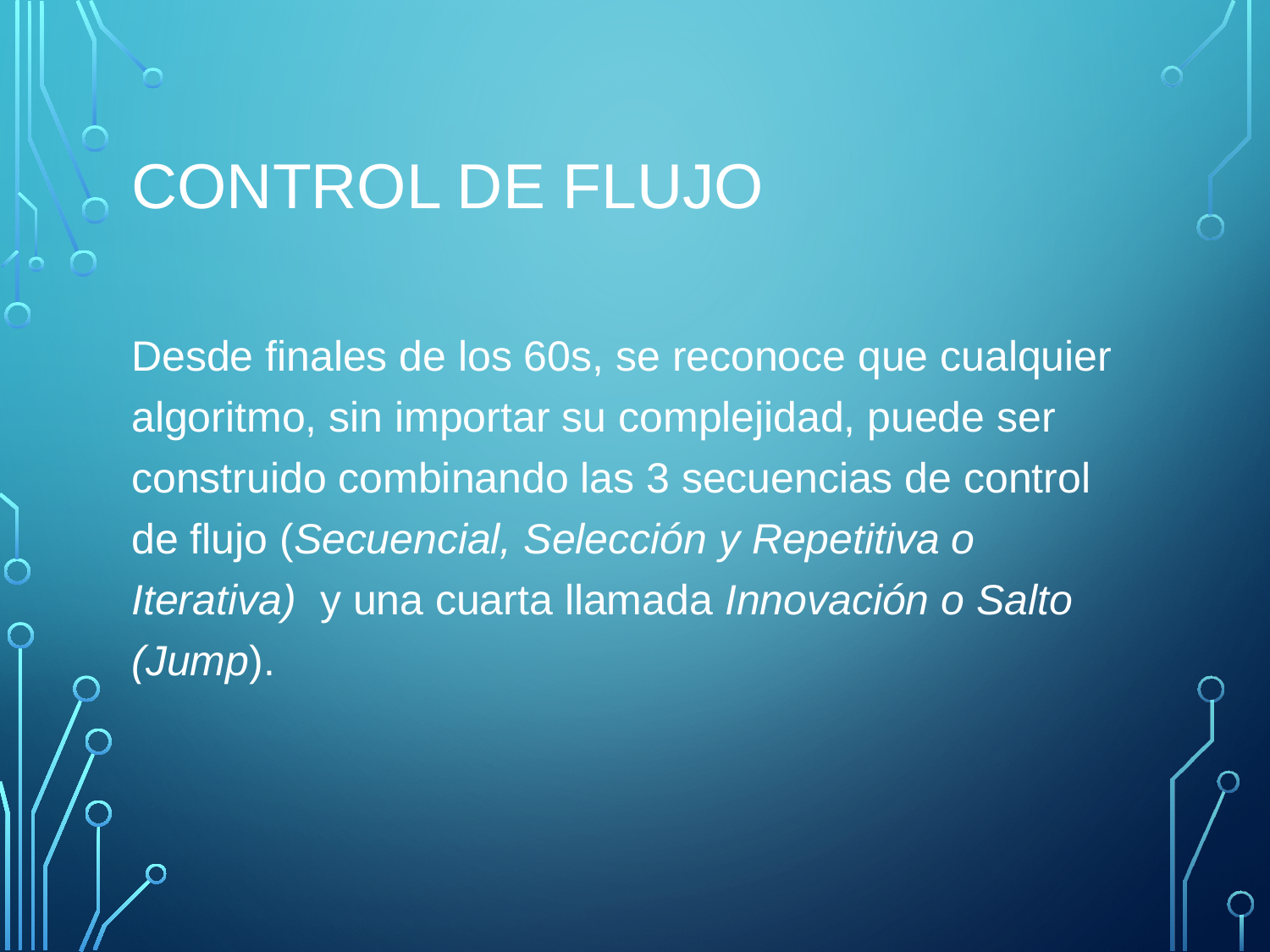

# Control de flujo
Desde finales de los 60s, se reconoce que cualquier algoritmo, sin importar su complejidad, puede ser construido combinando las 3 secuencias de control de flujo (Secuencial, Selección y Repetitiva o Iterativa)  y una cuarta llamada Innovación o Salto (Jump).